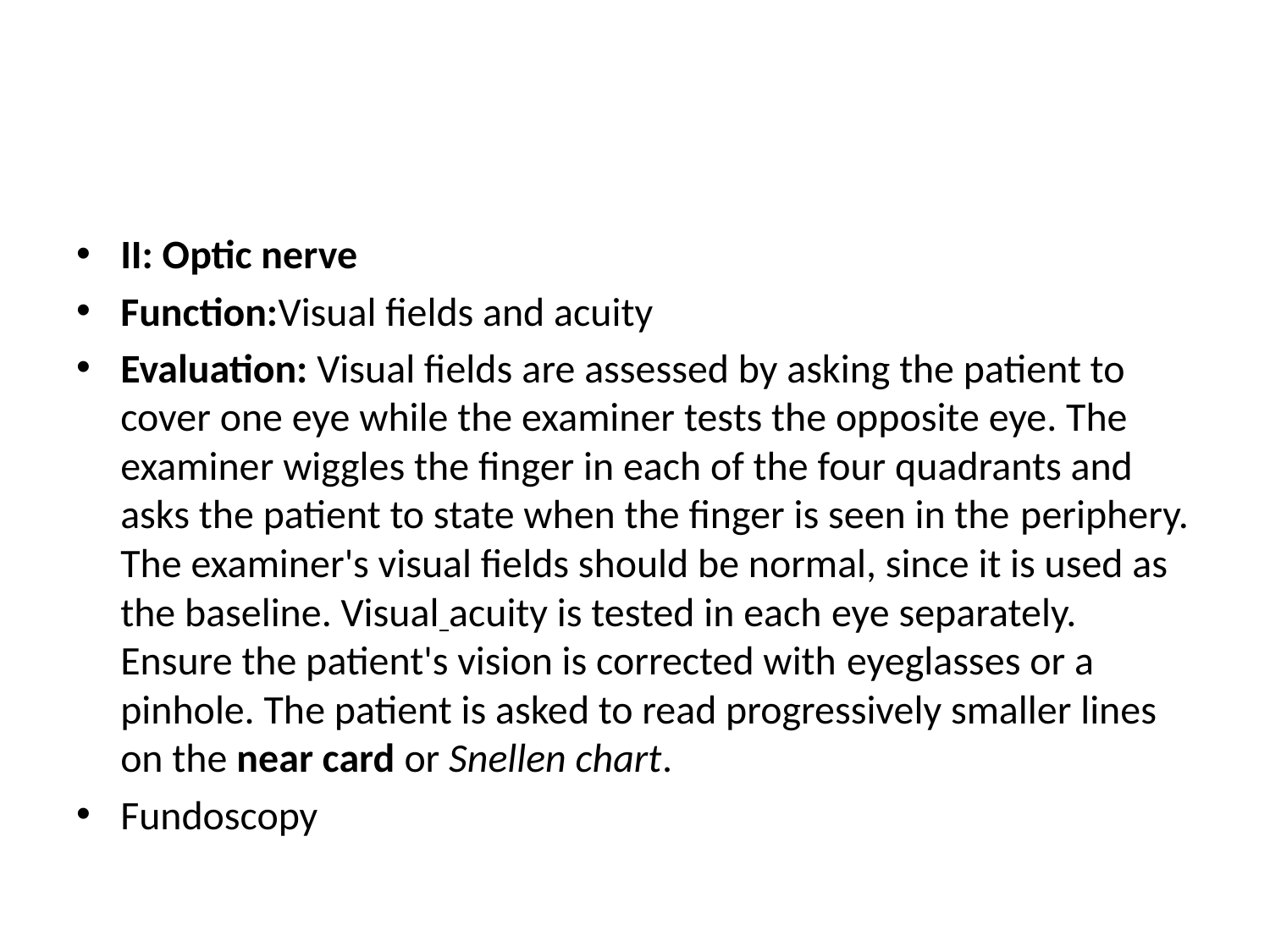

#
II: Optic nerve
Function:Visual fields and acuity
Evaluation: Visual fields are assessed by asking the patient to cover one eye while the examiner tests the opposite eye. The examiner wiggles the finger in each of the four quadrants and asks the patient to state when the finger is seen in the periphery. The examiner's visual fields should be normal, since it is used as the baseline. Visual acuity is tested in each eye separately. Ensure the patient's vision is corrected with eyeglasses or a pinhole. The patient is asked to read progressively smaller lines on the near card or Snellen chart.
Fundoscopy